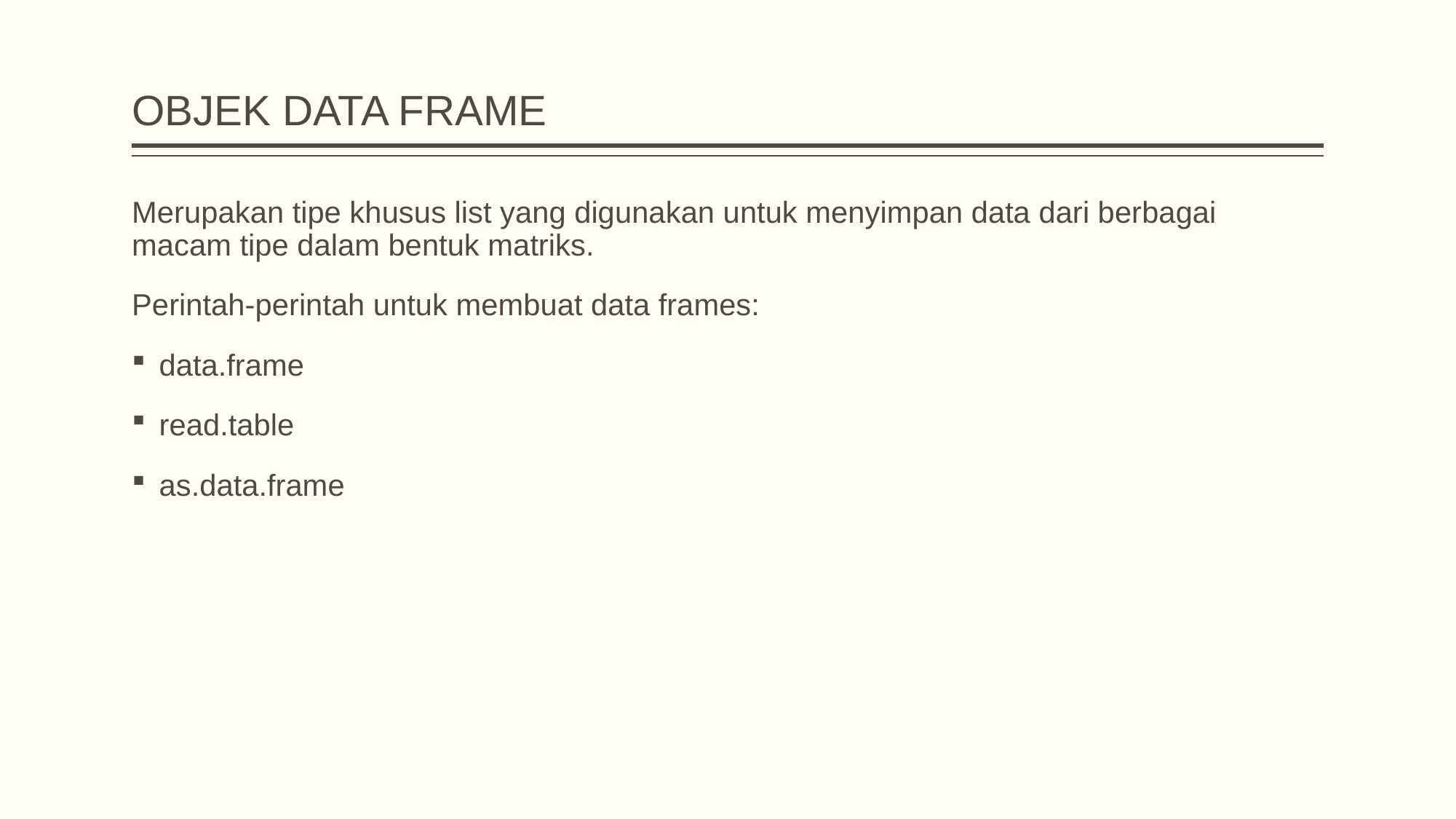

# OBJEK DATA FRAME
Merupakan tipe khusus list yang digunakan untuk menyimpan data dari berbagai macam tipe dalam bentuk matriks.
Perintah-perintah untuk membuat data frames:
data.frame
read.table
as.data.frame